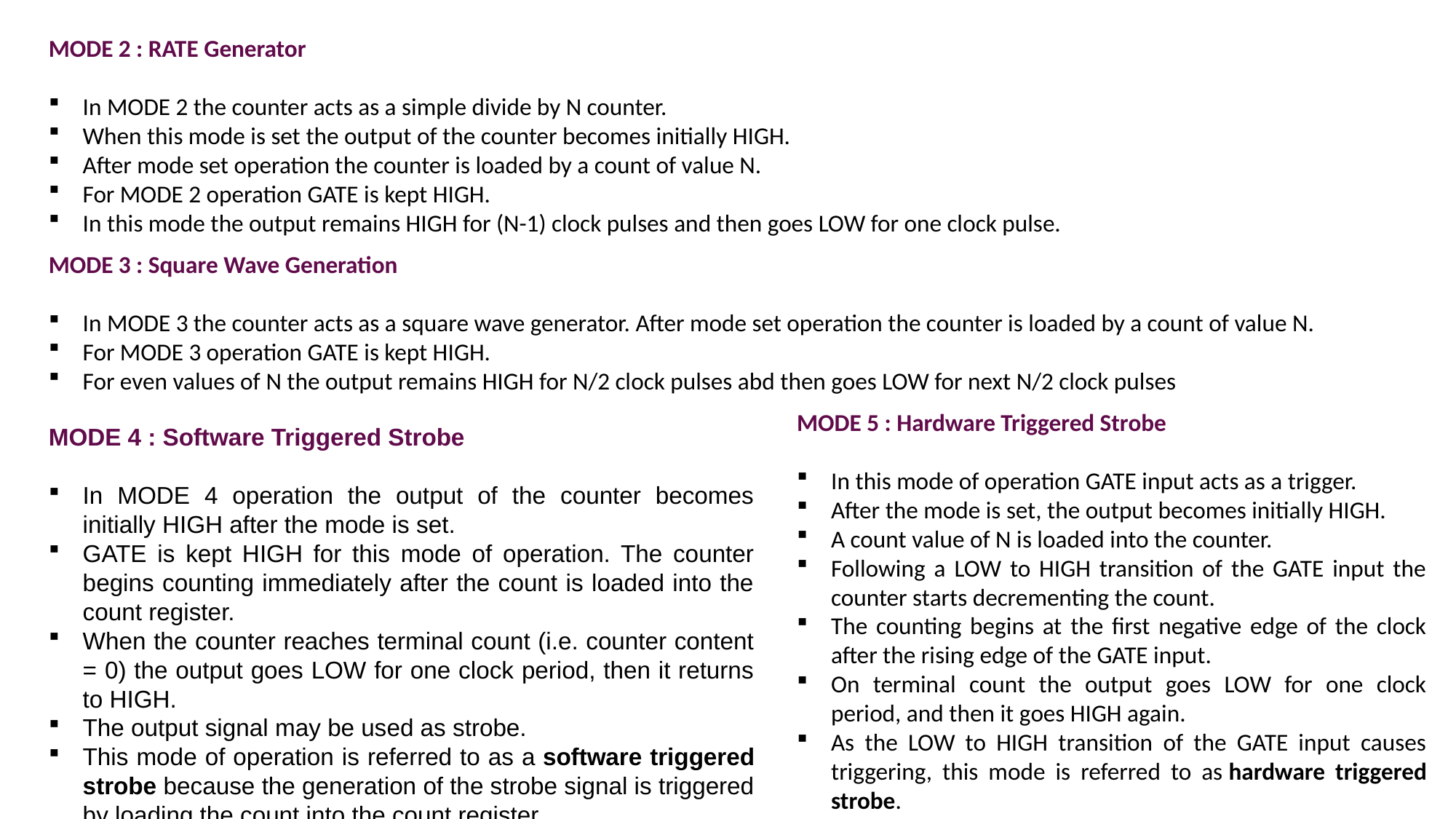

MODE 2 : RATE Generator

In MODE 2 the counter acts as a simple divide by N counter.
When this mode is set the output of the counter becomes initially HIGH.
After mode set operation the counter is loaded by a count of value N.
For MODE 2 operation GATE is kept HIGH.
In this mode the output remains HIGH for (N-1) clock pulses and then goes LOW for one clock pulse.
MODE 3 : Square Wave Generation

In MODE 3 the counter acts as a square wave generator. After mode set operation the counter is loaded by a count of value N.
For MODE 3 operation GATE is kept HIGH.
For even values of N the output remains HIGH for N/2 clock pulses abd then goes LOW for next N/2 clock pulses
MODE 5 : Hardware Triggered Strobe

In this mode of operation GATE input acts as a trigger.
After the mode is set, the output becomes initially HIGH.
A count value of N is loaded into the counter.
Following a LOW to HIGH transition of the GATE input the counter starts decrementing the count.
The counting begins at the first negative edge of the clock after the rising edge of the GATE input.
On terminal count the output goes LOW for one clock period, and then it goes HIGH again.
As the LOW to HIGH transition of the GATE input causes triggering, this mode is referred to as hardware triggered strobe.
MODE 4 : Software Triggered Strobe

In MODE 4 operation the output of the counter becomes initially HIGH after the mode is set.
GATE is kept HIGH for this mode of operation. The counter begins counting immediately after the count is loaded into the count register.
When the counter reaches terminal count (i.e. counter content = 0) the output goes LOW for one clock period, then it returns to HIGH.
The output signal may be used as strobe.
This mode of operation is referred to as a software triggered strobe because the generation of the strobe signal is triggered by loading the count into the count register.